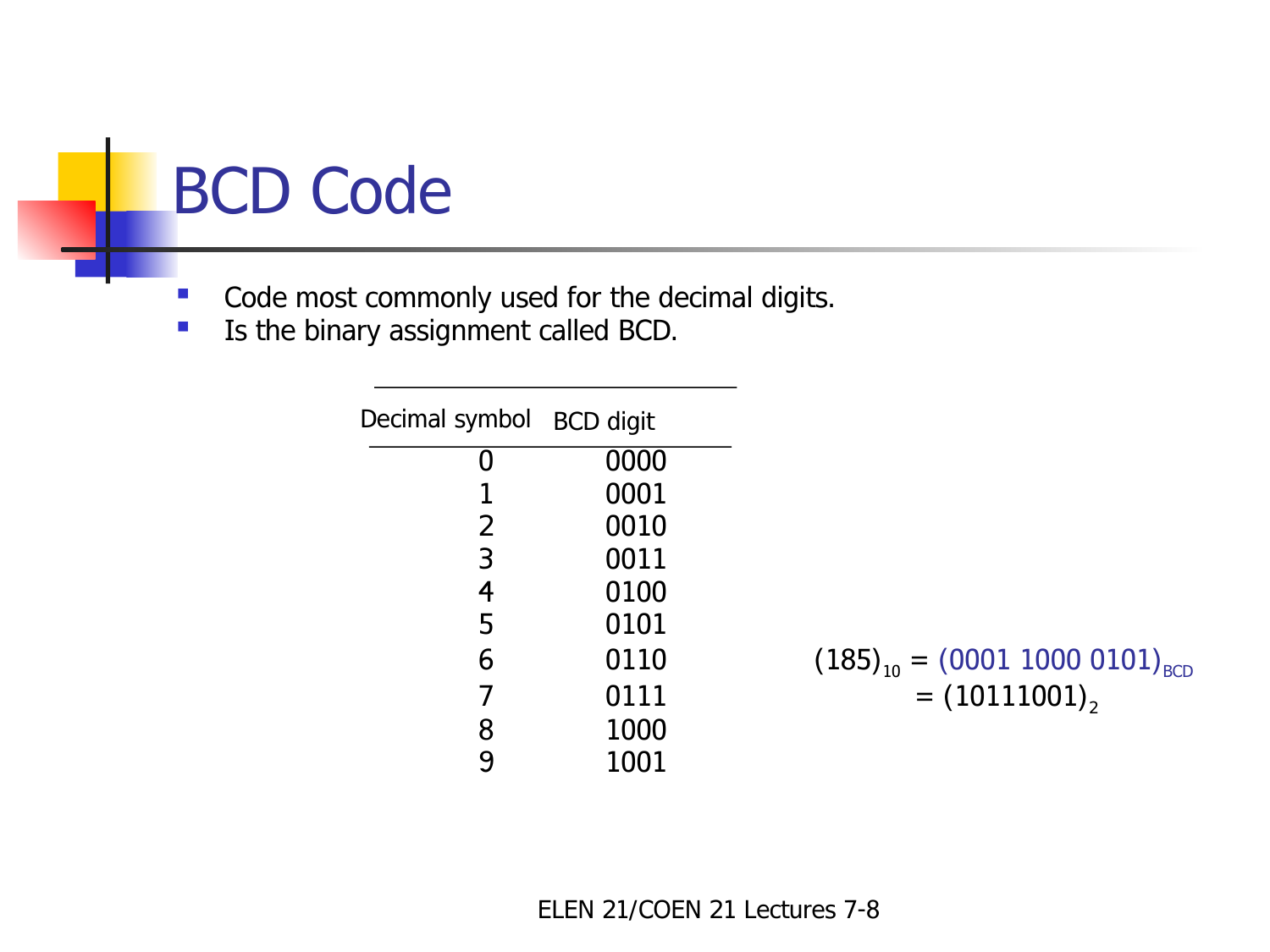

# BCD Code
Code most commonly used for the decimal digits.
Is the binary assignment called BCD.

			0	0000
			1	0001
			2	0010
			3	0011
			4	0100
			5	0101
			6	0110                 (185)10 = (0001 1000 0101)BCD
			7	0111 	                     = (10111001)2
			8	1000
			9	1001

Decimal symbol
BCD digit

ELEN 21/COEN 21 Lectures 7-8